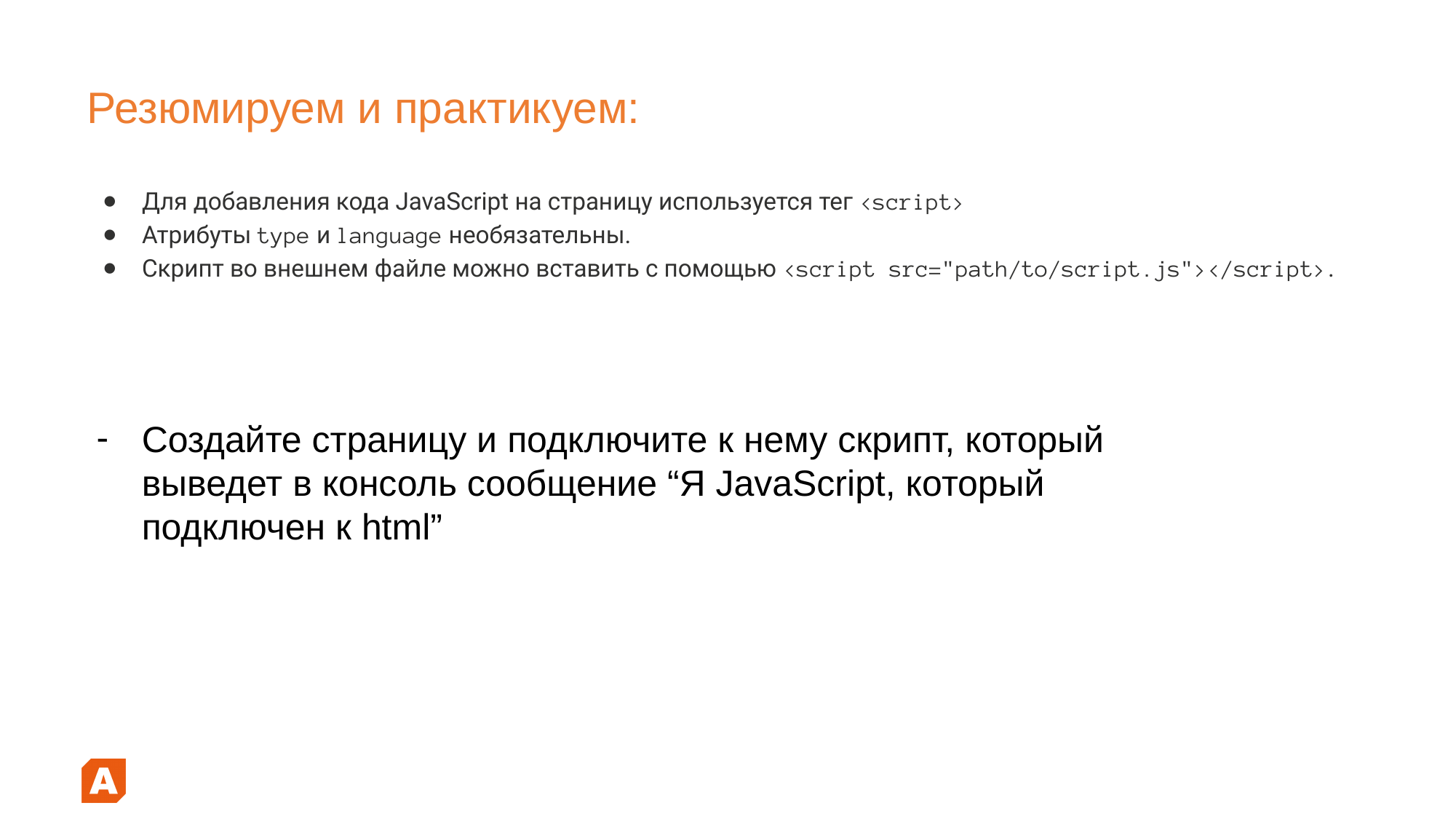

Резюмируем и практикуем:
Для добавления кода JavaScript на страницу используется тег <script>
Атрибуты type и language необязательны.
Скрипт во внешнем файле можно вставить с помощью <script src="path/to/script.js"></script>.

Создайте страницу и подключите к нему скрипт, который выведет в консоль сообщение “Я JavaScript, который подключен к html”